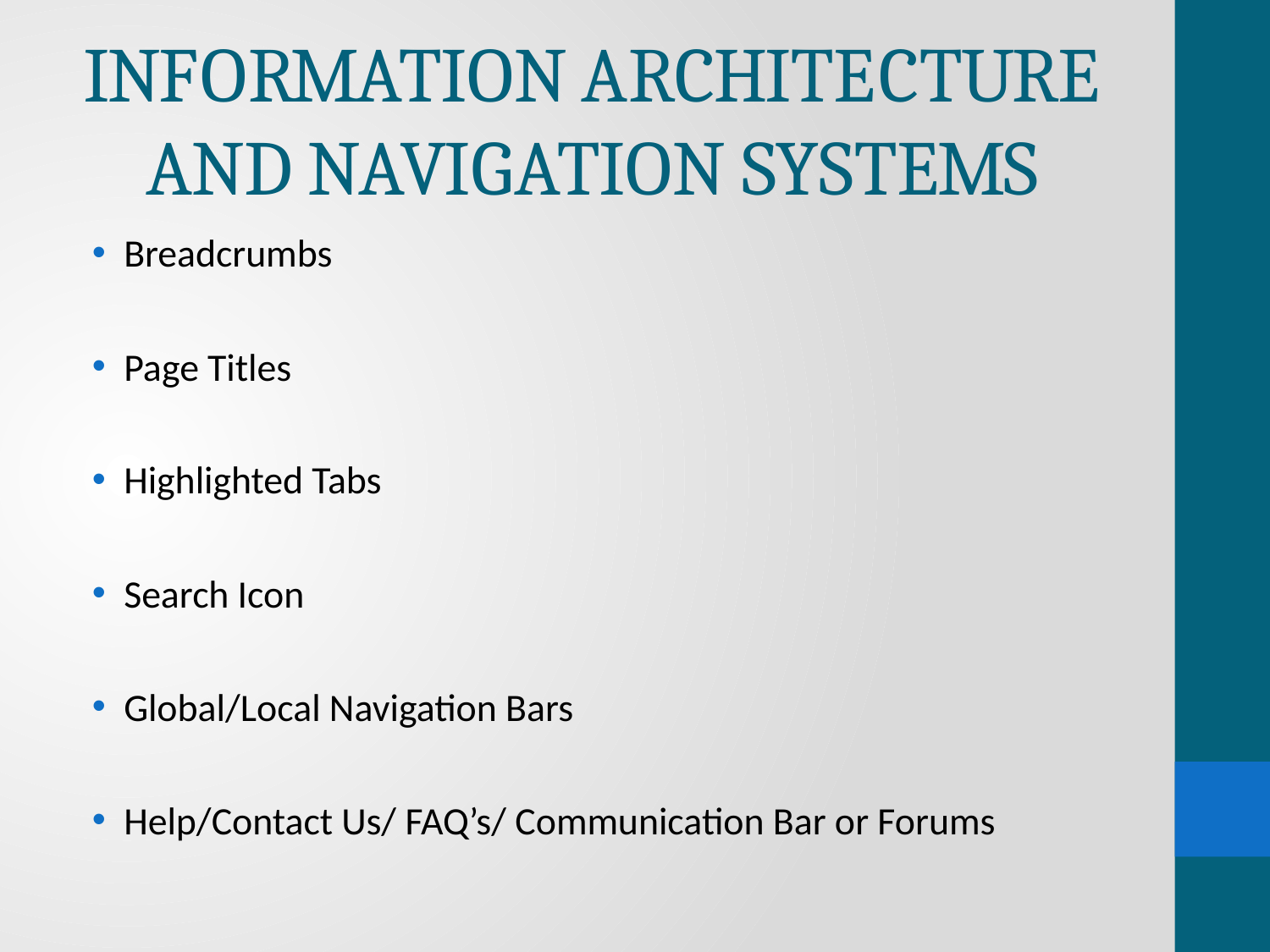

# INFORMATION ARCHITECTURE AND NAVIGATION SYSTEMS
Breadcrumbs

Page Titles

Highlighted Tabs

Search Icon

Global/Local Navigation Bars

Help/Contact Us/ FAQ’s/ Communication Bar or Forums